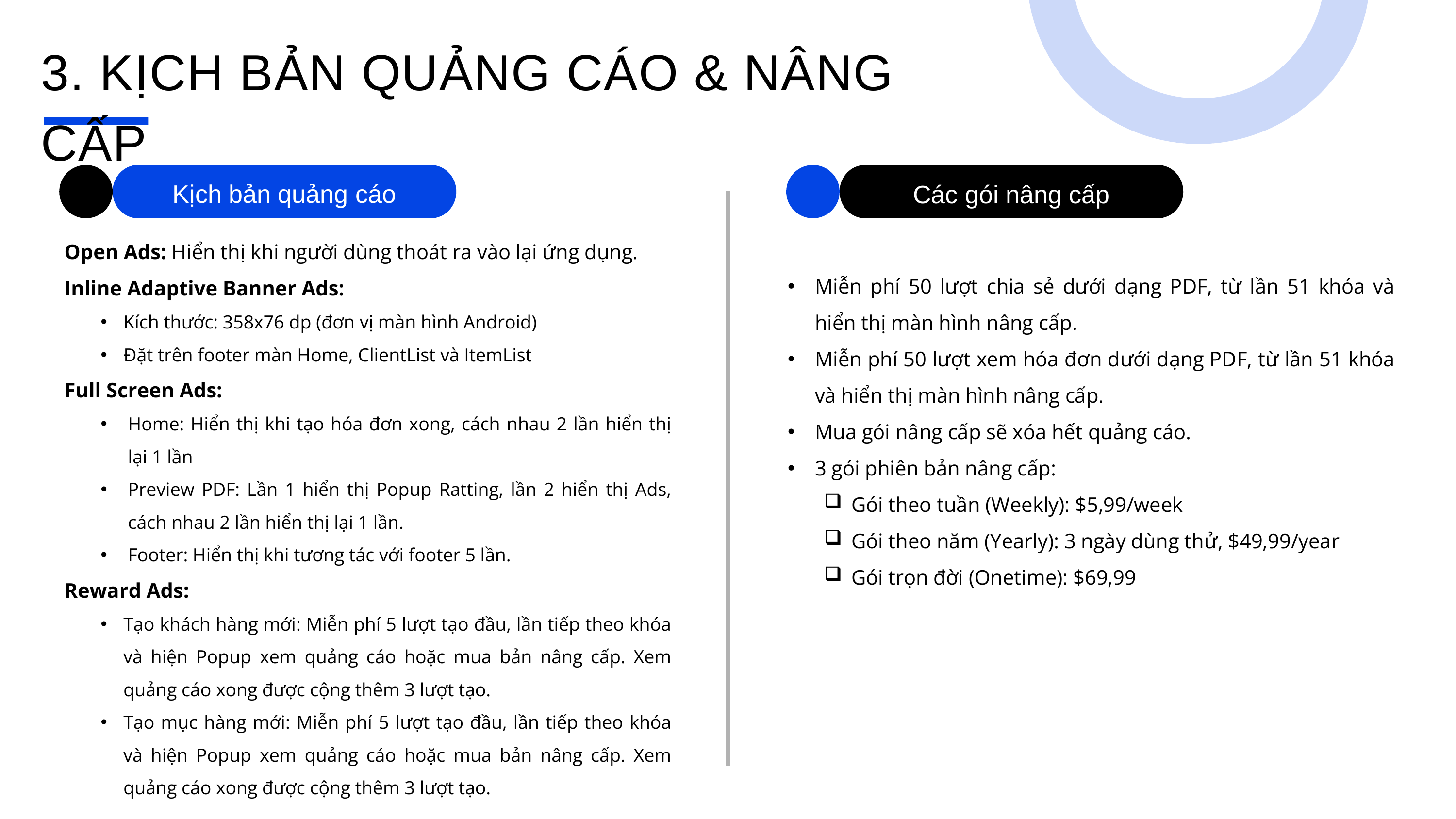

3. KỊCH BẢN QUẢNG CÁO & NÂNG CẤP

Kịch bản quảng cáo

Các gói nâng cấp

Open Ads: Hiển thị khi người dùng thoát ra vào lại ứng dụng.
Inline Adaptive Banner Ads:
Kích thước: 358x76 dp (đơn vị màn hình Android)
Đặt trên footer màn Home, ClientList và ItemList
Full Screen Ads:
Home: Hiển thị khi tạo hóa đơn xong, cách nhau 2 lần hiển thị lại 1 lần
Preview PDF: Lần 1 hiển thị Popup Ratting, lần 2 hiển thị Ads, cách nhau 2 lần hiển thị lại 1 lần.
Footer: Hiển thị khi tương tác với footer 5 lần.
Reward Ads:
Tạo khách hàng mới: Miễn phí 5 lượt tạo đầu, lần tiếp theo khóa và hiện Popup xem quảng cáo hoặc mua bản nâng cấp. Xem quảng cáo xong được cộng thêm 3 lượt tạo.
Tạo mục hàng mới: Miễn phí 5 lượt tạo đầu, lần tiếp theo khóa và hiện Popup xem quảng cáo hoặc mua bản nâng cấp. Xem quảng cáo xong được cộng thêm 3 lượt tạo.
Miễn phí 50 lượt chia sẻ dưới dạng PDF, từ lần 51 khóa và hiển thị màn hình nâng cấp.
Miễn phí 50 lượt xem hóa đơn dưới dạng PDF, từ lần 51 khóa và hiển thị màn hình nâng cấp.
Mua gói nâng cấp sẽ xóa hết quảng cáo.
3 gói phiên bản nâng cấp:
Gói theo tuần (Weekly): $5,99/week
Gói theo năm (Yearly): 3 ngày dùng thử, $49,99/year
Gói trọn đời (Onetime): $69,99